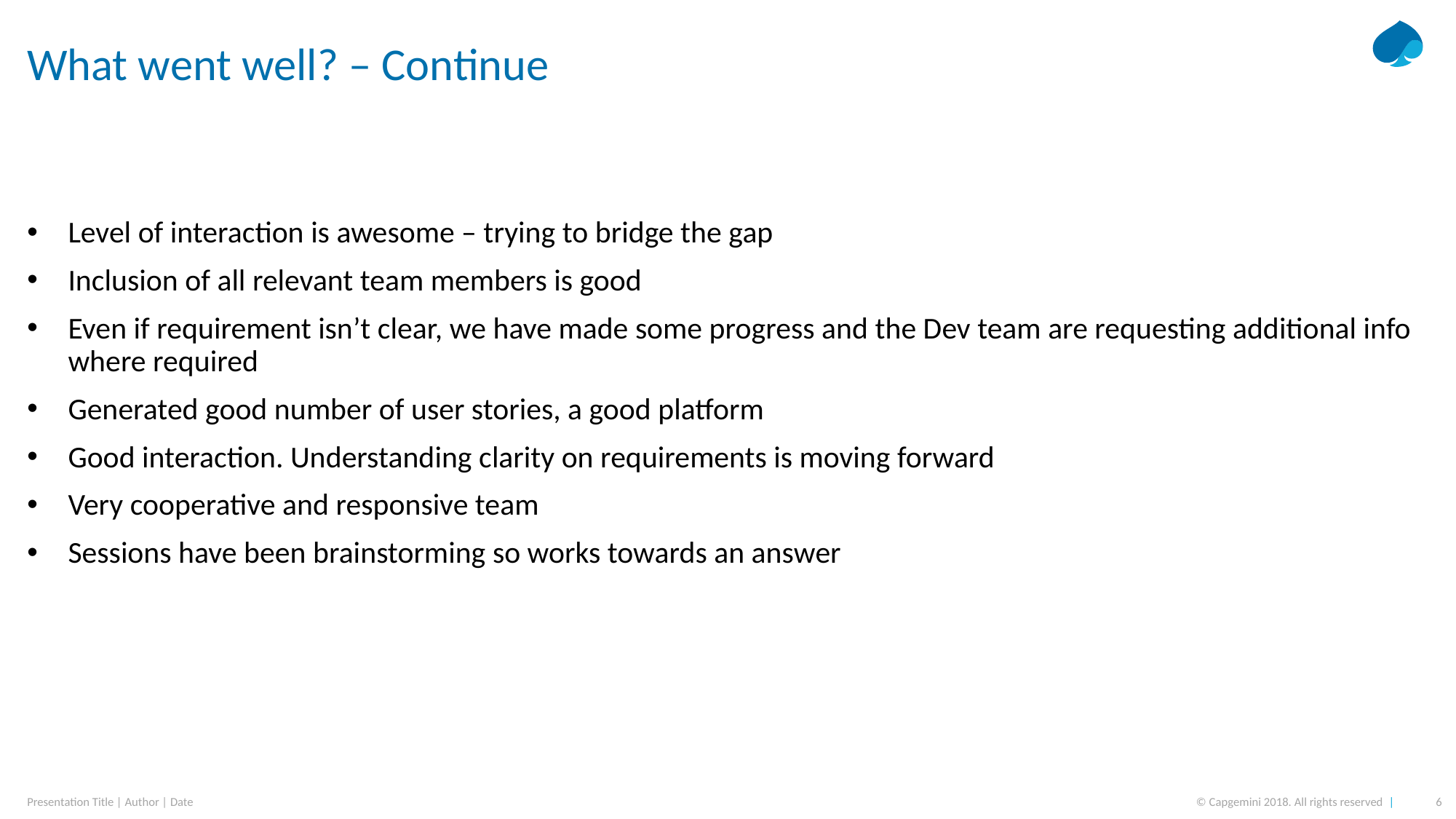

# What went well? – Continue
Level of interaction is awesome – trying to bridge the gap
Inclusion of all relevant team members is good
Even if requirement isn’t clear, we have made some progress and the Dev team are requesting additional info where required
Generated good number of user stories, a good platform
Good interaction. Understanding clarity on requirements is moving forward
Very cooperative and responsive team
Sessions have been brainstorming so works towards an answer